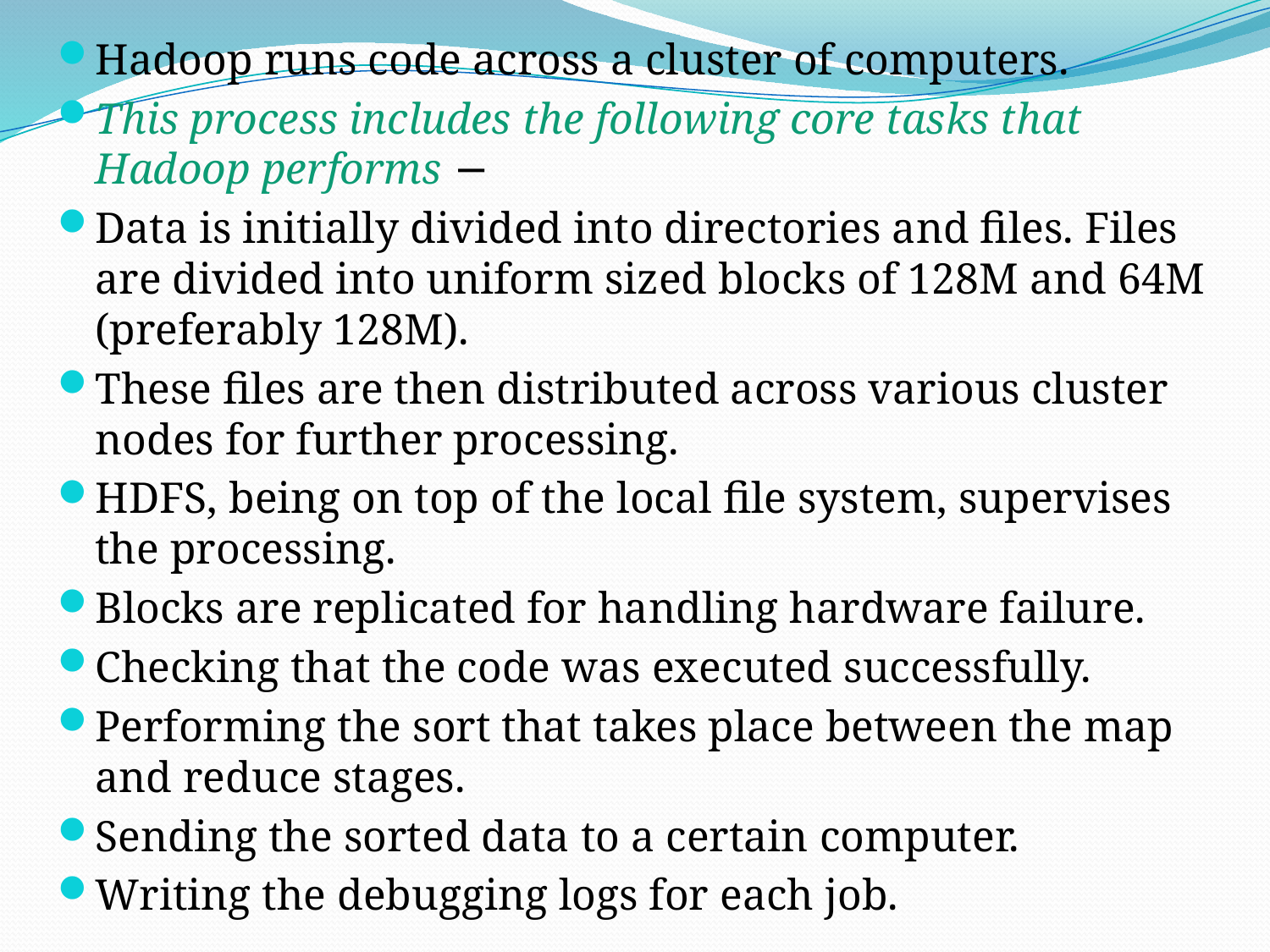

Hadoop runs code across a cluster of computers.
This process includes the following core tasks that Hadoop performs −
Data is initially divided into directories and files. Files are divided into uniform sized blocks of 128M and 64M (preferably 128M).
These files are then distributed across various cluster nodes for further processing.
HDFS, being on top of the local file system, supervises the processing.
Blocks are replicated for handling hardware failure.
Checking that the code was executed successfully.
Performing the sort that takes place between the map and reduce stages.
Sending the sorted data to a certain computer.
Writing the debugging logs for each job.